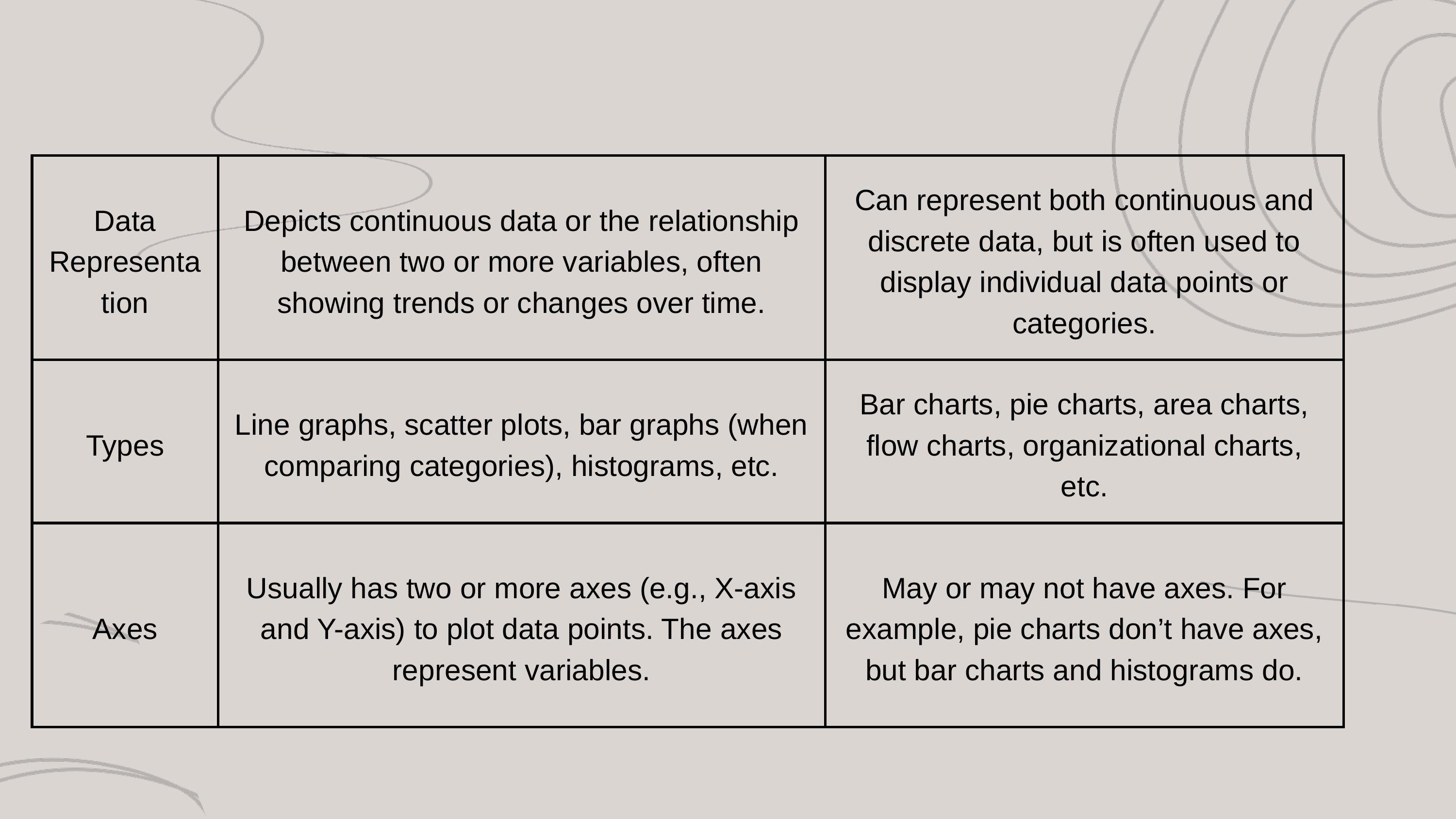

| Data Representation | Depicts continuous data or the relationship between two or more variables, often showing trends or changes over time. | Can represent both continuous and discrete data, but is often used to display individual data points or categories. |
| --- | --- | --- |
| Types | Line graphs, scatter plots, bar graphs (when comparing categories), histograms, etc. | Bar charts, pie charts, area charts, flow charts, organizational charts, etc. |
| Axes | Usually has two or more axes (e.g., X-axis and Y-axis) to plot data points. The axes represent variables. | May or may not have axes. For example, pie charts don’t have axes, but bar charts and histograms do. |